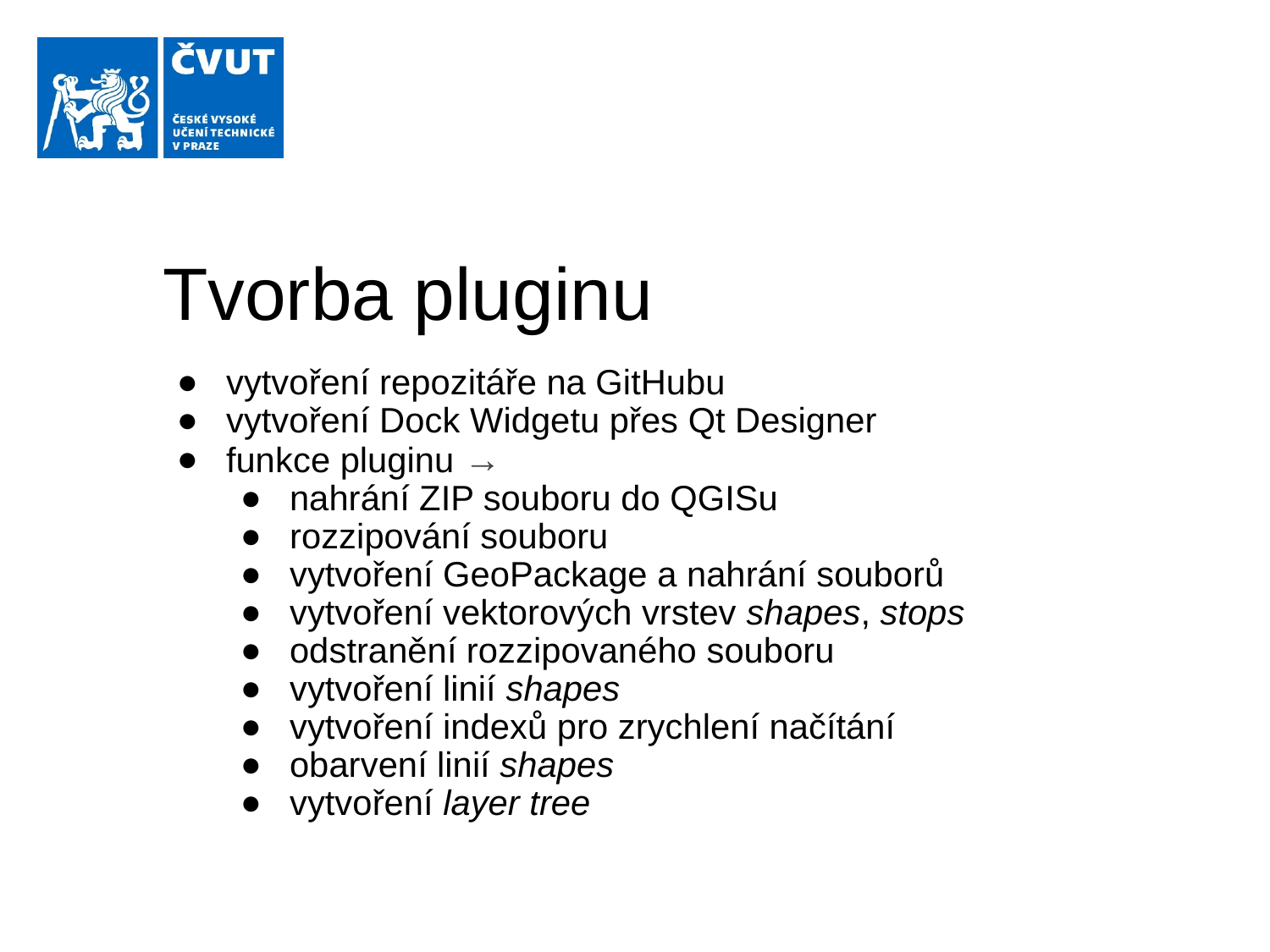

# Tvorba pluginu

vytvoření repozitáře na GitHubu
vytvoření Dock Widgetu přes Qt Designer
funkce pluginu →
nahrání ZIP souboru do QGISu
rozzipování souboru
vytvoření GeoPackage a nahrání souborů
vytvoření vektorových vrstev shapes, stops
odstranění rozzipovaného souboru
vytvoření linií shapes
vytvoření indexů pro zrychlení načítání
obarvení linií shapes
vytvoření layer tree